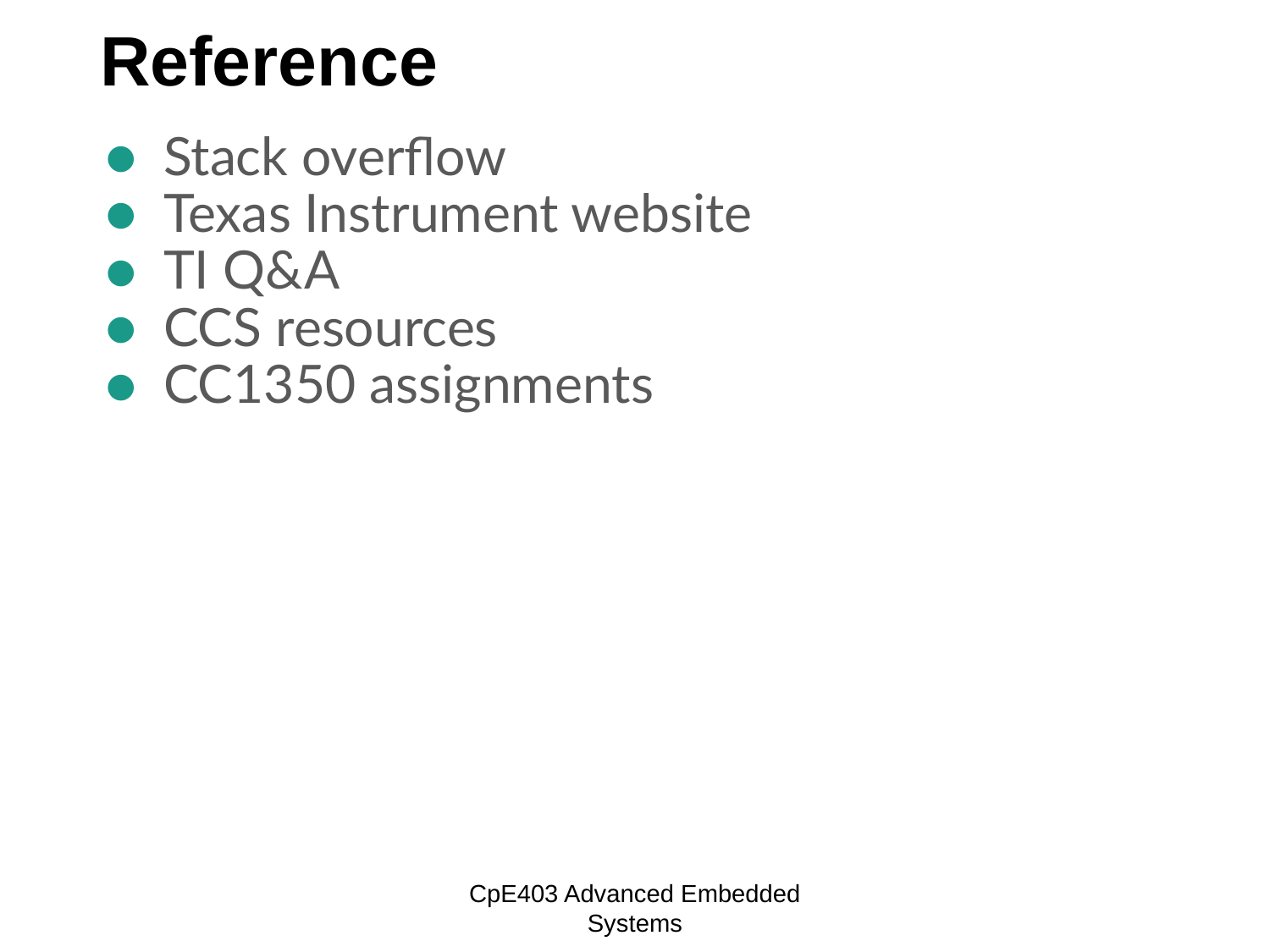

# Reference
Stack overflow
Texas Instrument website
TI Q&A
CCS resources
CC1350 assignments
CpE403 Advanced Embedded Systems